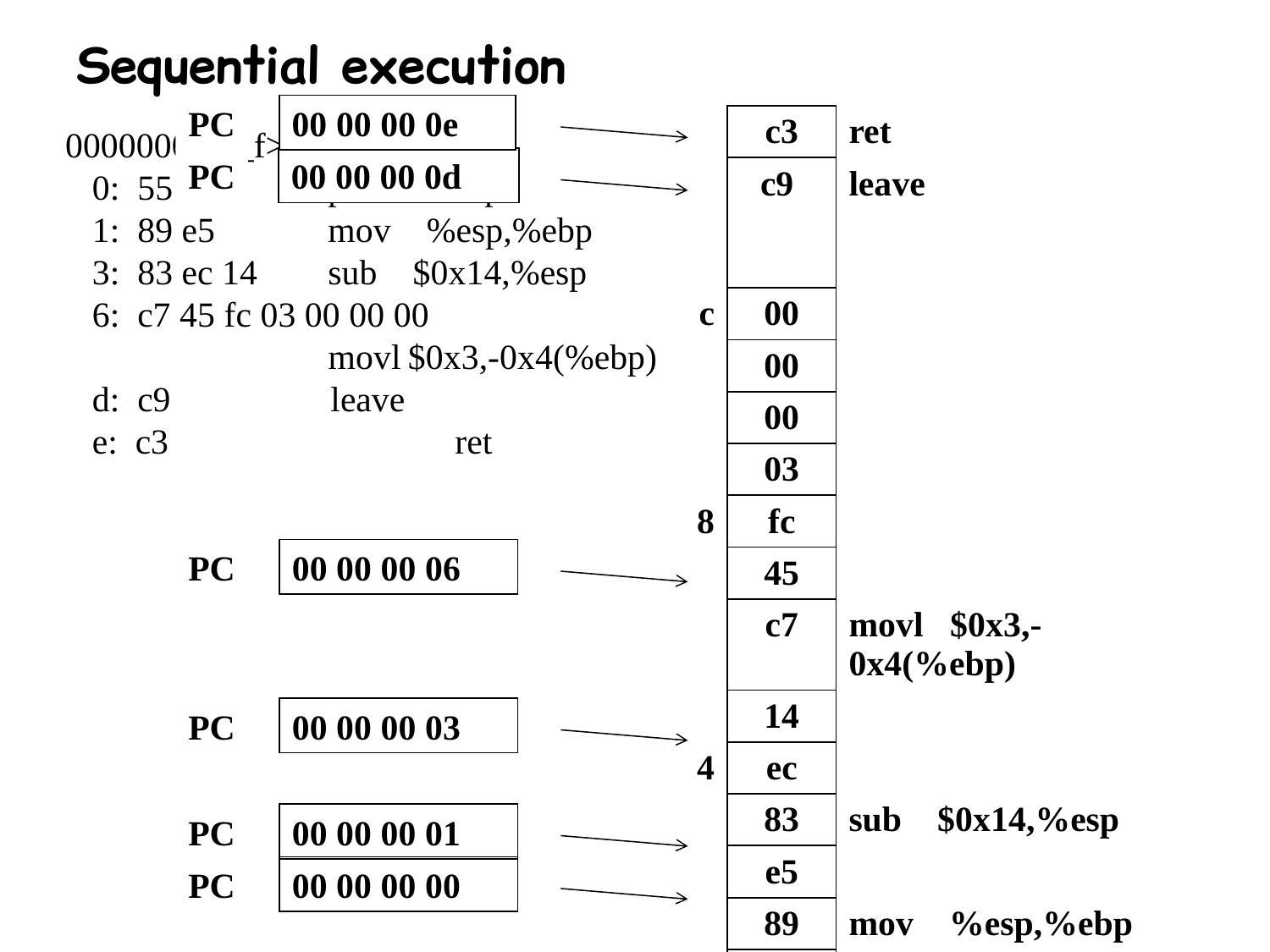

# Sequential execution

PC
00 00 00 0e
|  | c3 | ret |
| --- | --- | --- |
|  | c9 | leave |
| c | 00 |  |
|  | 00 |  |
|  | 00 |  |
|  | 03 |  |
| 8 | fc |  |
|  | 45 |  |
|  | c7 | movl $0x3,-0x4(%ebp) |
|  | 14 |  |
| 4 | ec |  |
|  | 83 | sub $0x14,%esp |
|  | e5 |  |
|  | 89 | mov %esp,%ebp |
| 0 | 55 | push %ebp |
00000000 <_f>:
   0:  55              	 push   %ebp
   1:  89 e5          	 mov    %esp,%ebp
   3:  83 ec 14      	 sub    $0x14,%esp
   6:  c7 45 fc 03 00 00 00
		 movl $0x3,-0x4(%ebp)
   d:  c9                  leave
   e:  c3                 	 ret

PC
00 00 00 0d

PC
00 00 00 06

PC
00 00 00 03

PC
00 00 00 01

PC
00 00 00 00
54